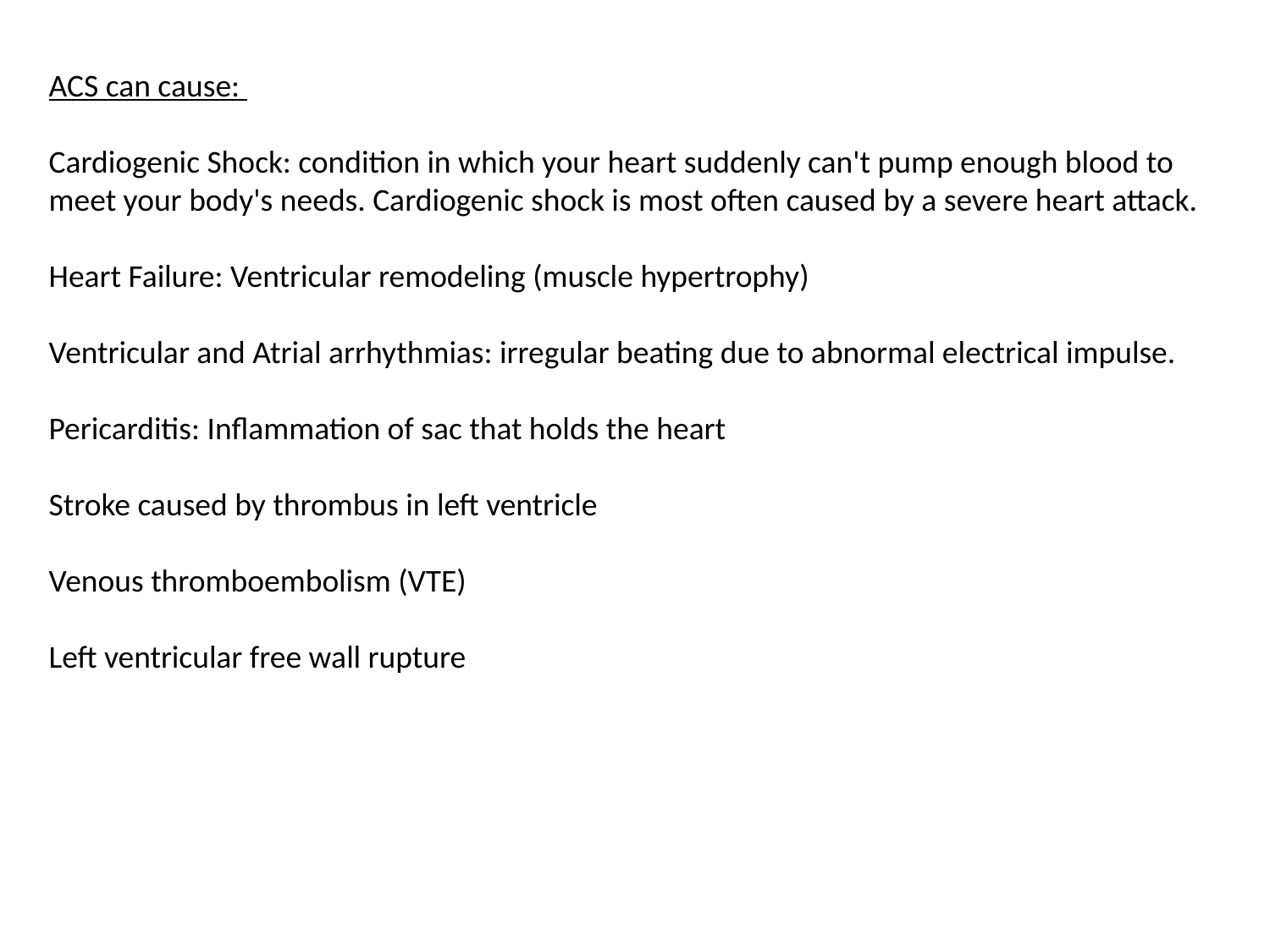

ACS can cause:

Cardiogenic Shock: condition in which your heart suddenly can't pump enough blood to meet your body's needs. Cardiogenic shock is most often caused by a severe heart attack.

Heart Failure: Ventricular remodeling (muscle hypertrophy)

Ventricular and Atrial arrhythmias: irregular beating due to abnormal electrical impulse.

Pericarditis: Inflammation of sac that holds the heart

Stroke caused by thrombus in left ventricle

Venous thromboembolism (VTE)

Left ventricular free wall rupture